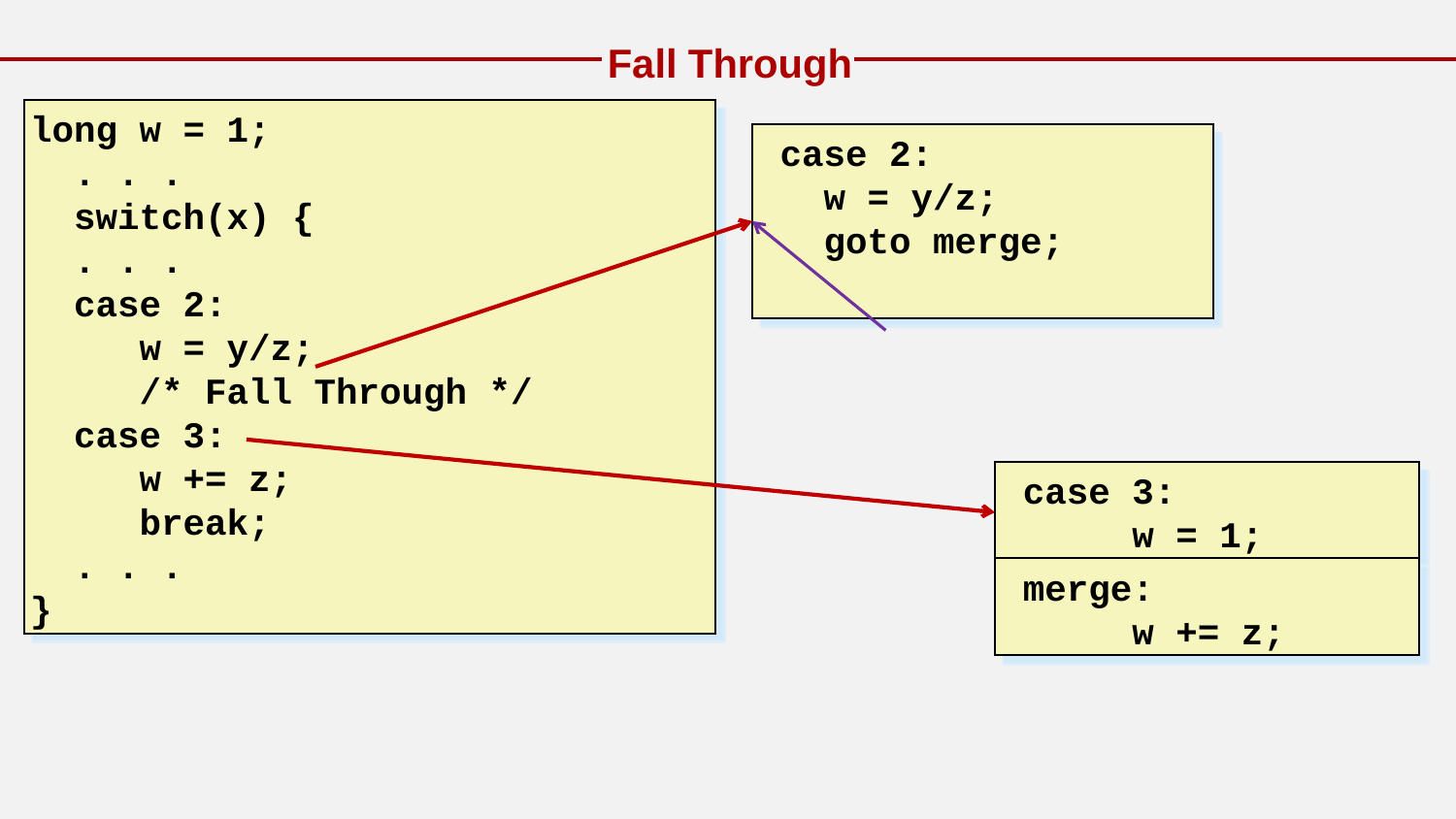

Fall Through
long w = 1;
  . . .
  switch(x) {
  . . .
  case 2:
     w = y/z;
     /* Fall Through */
  case 3:
     w += z;
     break;
  . . .
}
 case 2:
   w = y/z;
   goto merge;
 case 3:
      w = 1;
 merge:
      w += z;